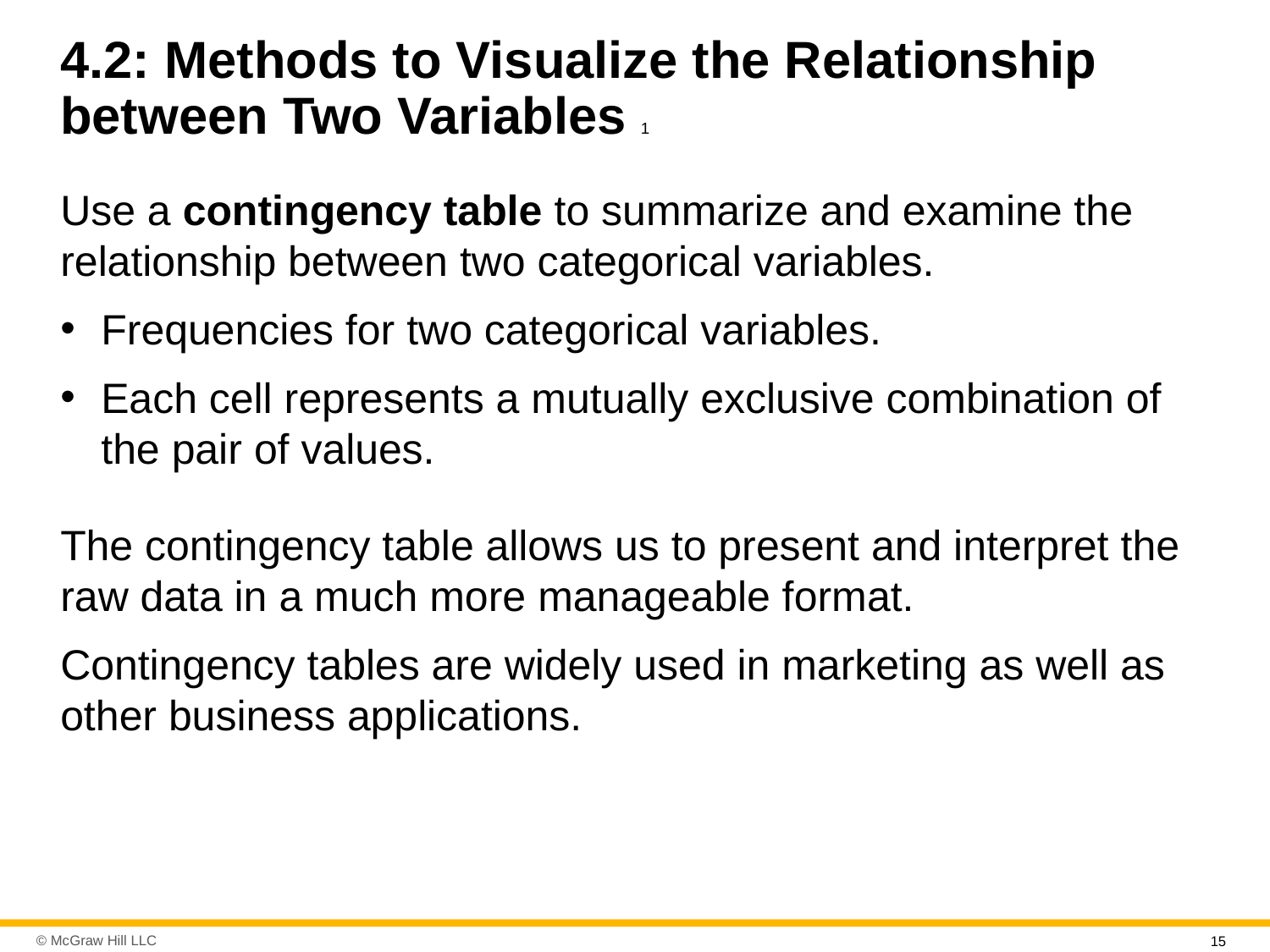

# 4.2: Methods to Visualize the Relationship between Two Variables 1
Use a contingency table to summarize and examine the relationship between two categorical variables.
Frequencies for two categorical variables.
Each cell represents a mutually exclusive combination of the pair of values.
The contingency table allows us to present and interpret the raw data in a much more manageable format.
Contingency tables are widely used in marketing as well as other business applications.
15